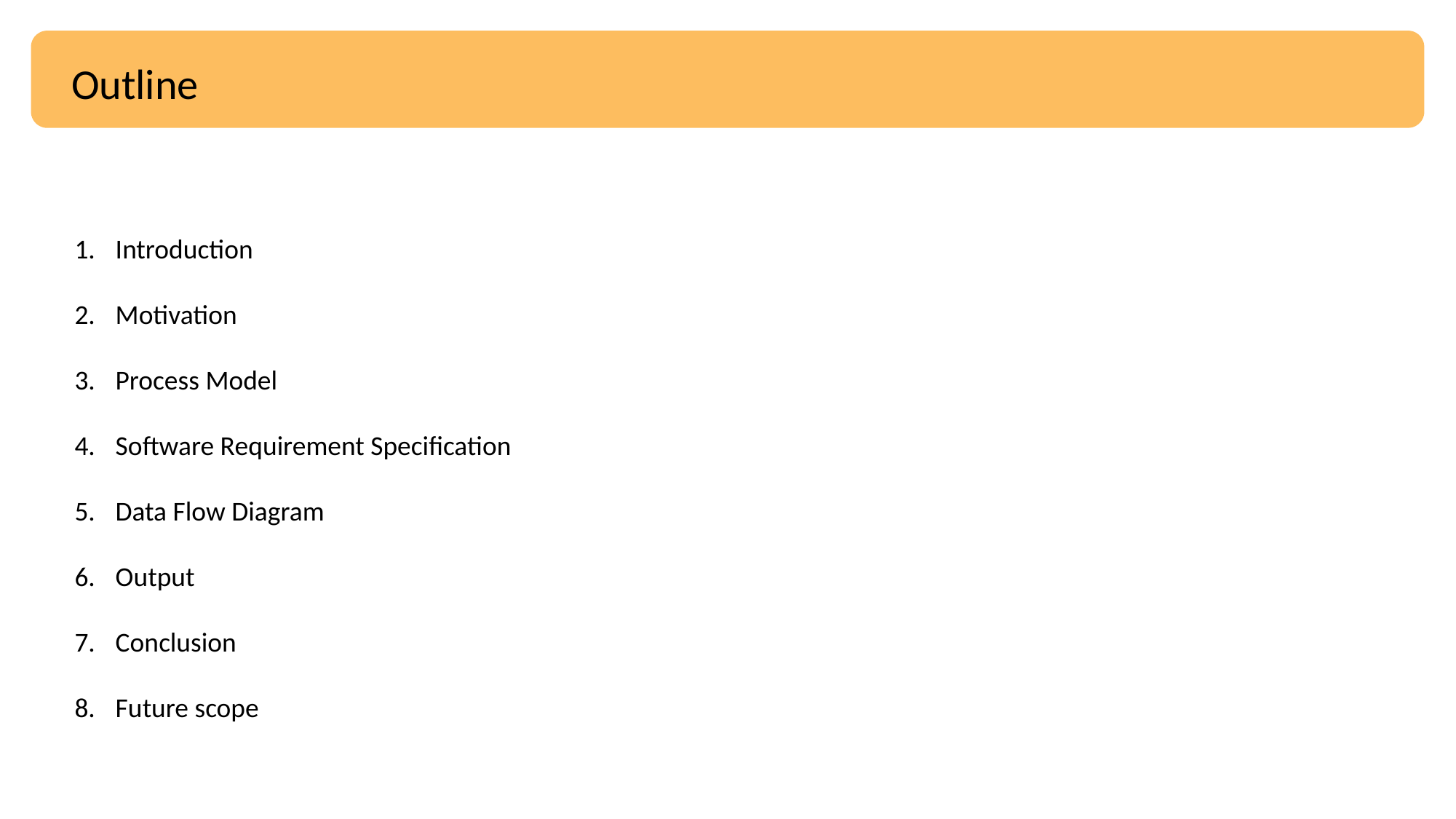

Outline
Introduction
Motivation
Process Model
Software Requirement Specification
Data Flow Diagram
Output
Conclusion
Future scope